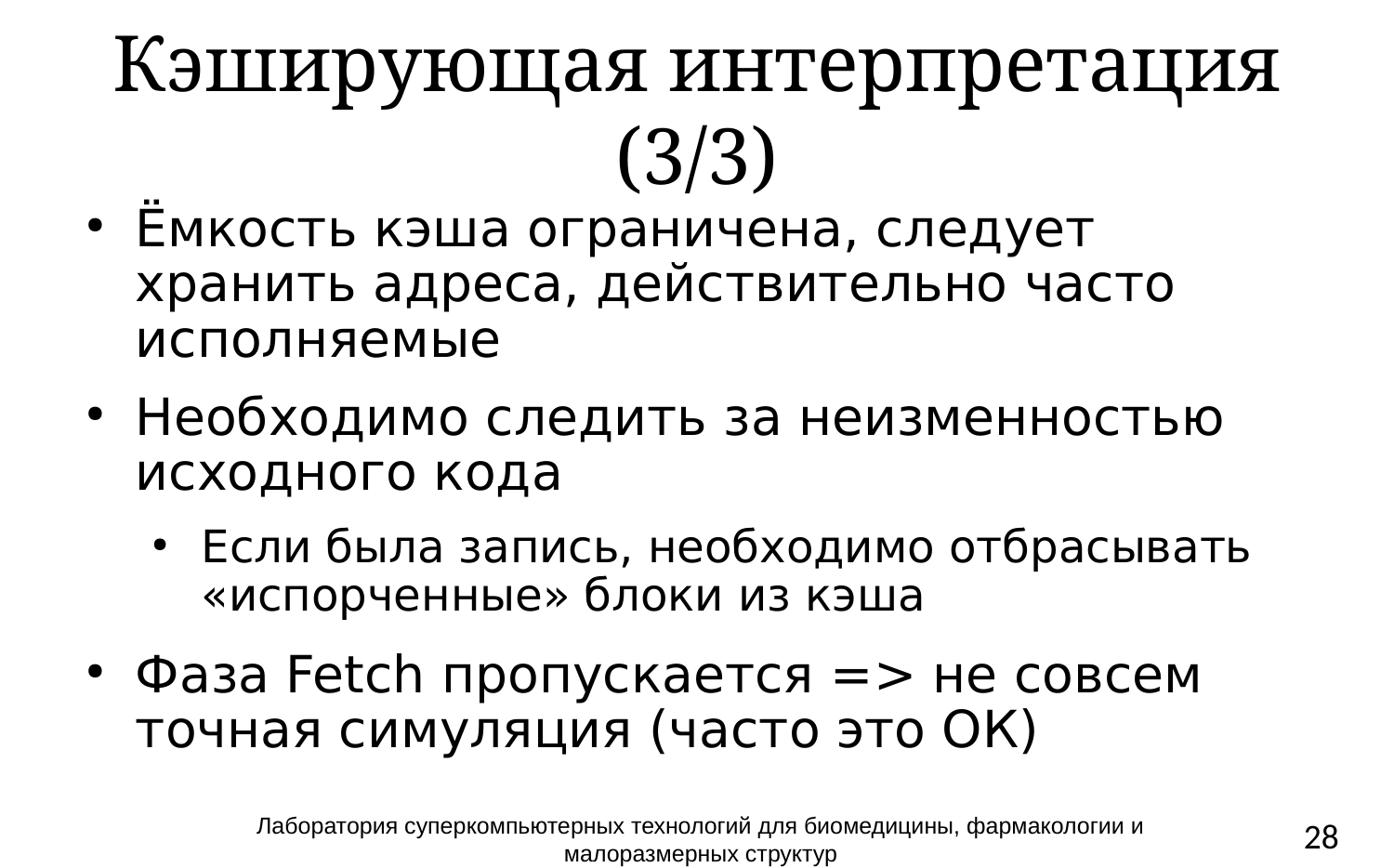

# Кэширующая интерпретация (3/3)
Ёмкость кэша ограничена, следует хранить адреса, действительно часто исполняемые
Необходимо следить за неизменностью исходного кода
Если была запись, необходимо отбрасывать «испорченные» блоки из кэша
Фаза Fetch пропускается => не совсем точная симуляция (часто это ОК)
Лаборатория суперкомпьютерных технологий для биомедицины, фармакологии и малоразмерных структур
28